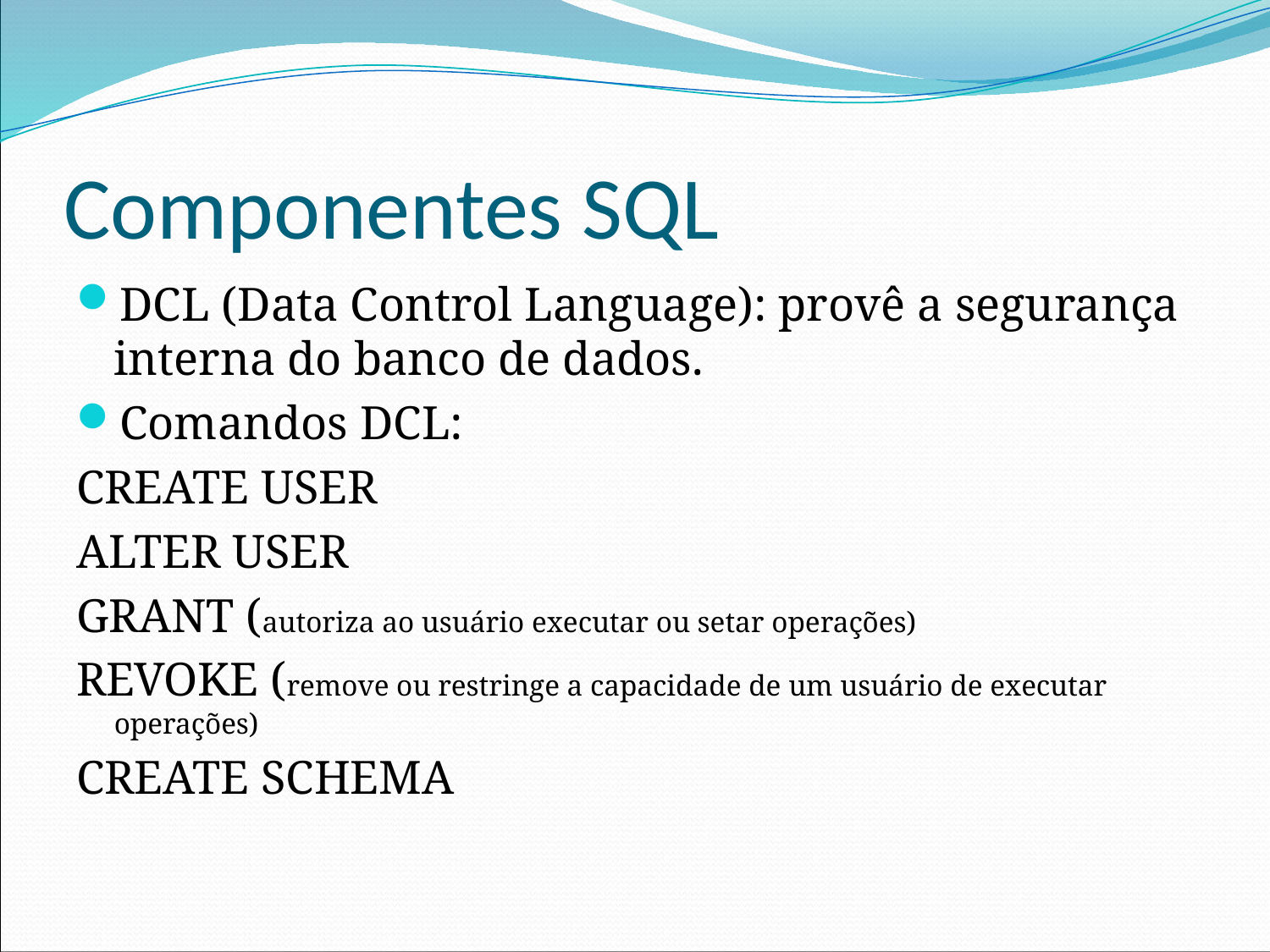

# Componentes SQL
DCL (Data Control Language): provê a segurança interna do banco de dados.
Comandos DCL:
CREATE USER
ALTER USER
GRANT (autoriza ao usuário executar ou setar operações)
REVOKE (remove ou restringe a capacidade de um usuário de executar operações)
CREATE SCHEMA